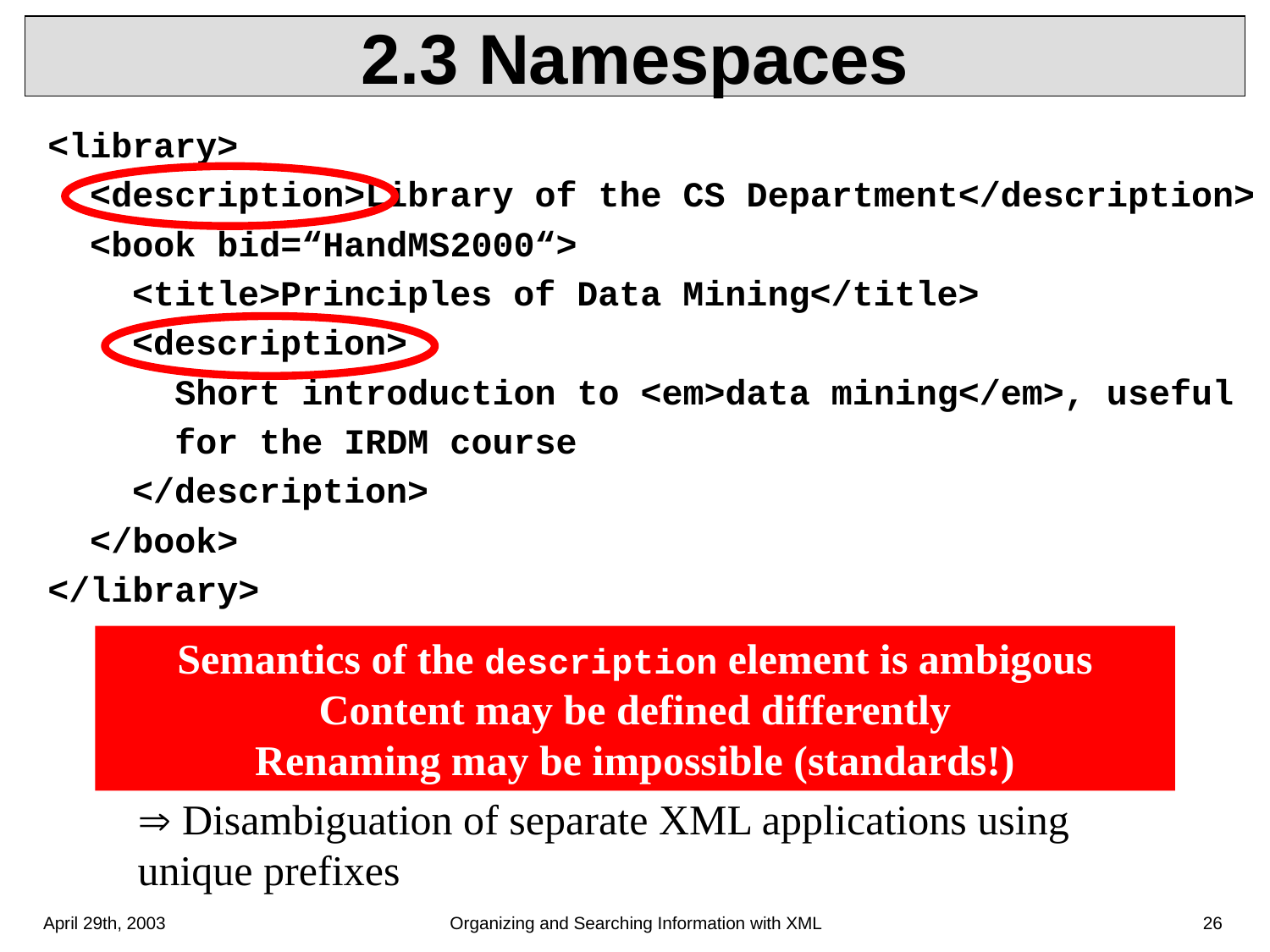

# 2.3 Namespaces
<library>
  <description>Library of the CS Department</description>
  <book bid=“HandMS2000“>
    <title>Principles of Data Mining</title>
    <description>
      Short introduction to <em>data mining</em>, useful
      for the IRDM course
    </description>
  </book>
</library>

Semantics of the description element is ambigous
Content may be defined differently
Renaming may be impossible (standards!)
⇒ Disambiguation of separate XML applications using unique prefixes
April 29th, 2003
Organizing and Searching Information with XML
26